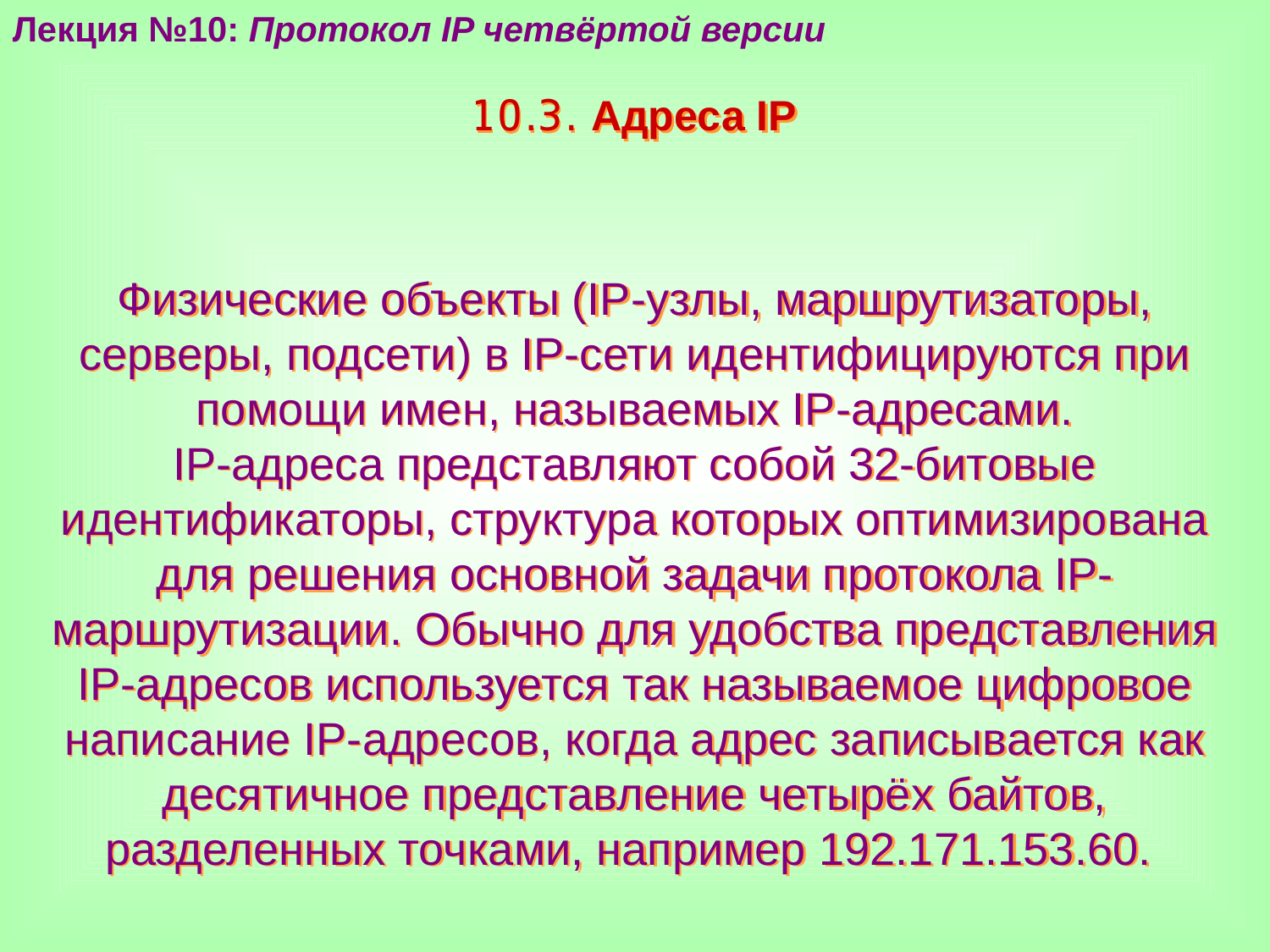

Лекция №10: Протокол IP четвёртой версии
10.3. Адреса IP
Физические объекты (IP-узлы, маршрутизаторы, серверы, подсети) в IP-сети идентифицируются при помощи имен, называемых IP-адресами.
IP-адреса представляют собой 32-битовые идентификаторы, структура которых оптимизирована для решения основной задачи протокола IP-маршрутизации. Обычно для удобства представления IP-адресов используется так называемое цифровое написание IP-адресов, когда адрес записывается как десятичное представление четырёх байтов, разделенных точками, например 192.171.153.60.